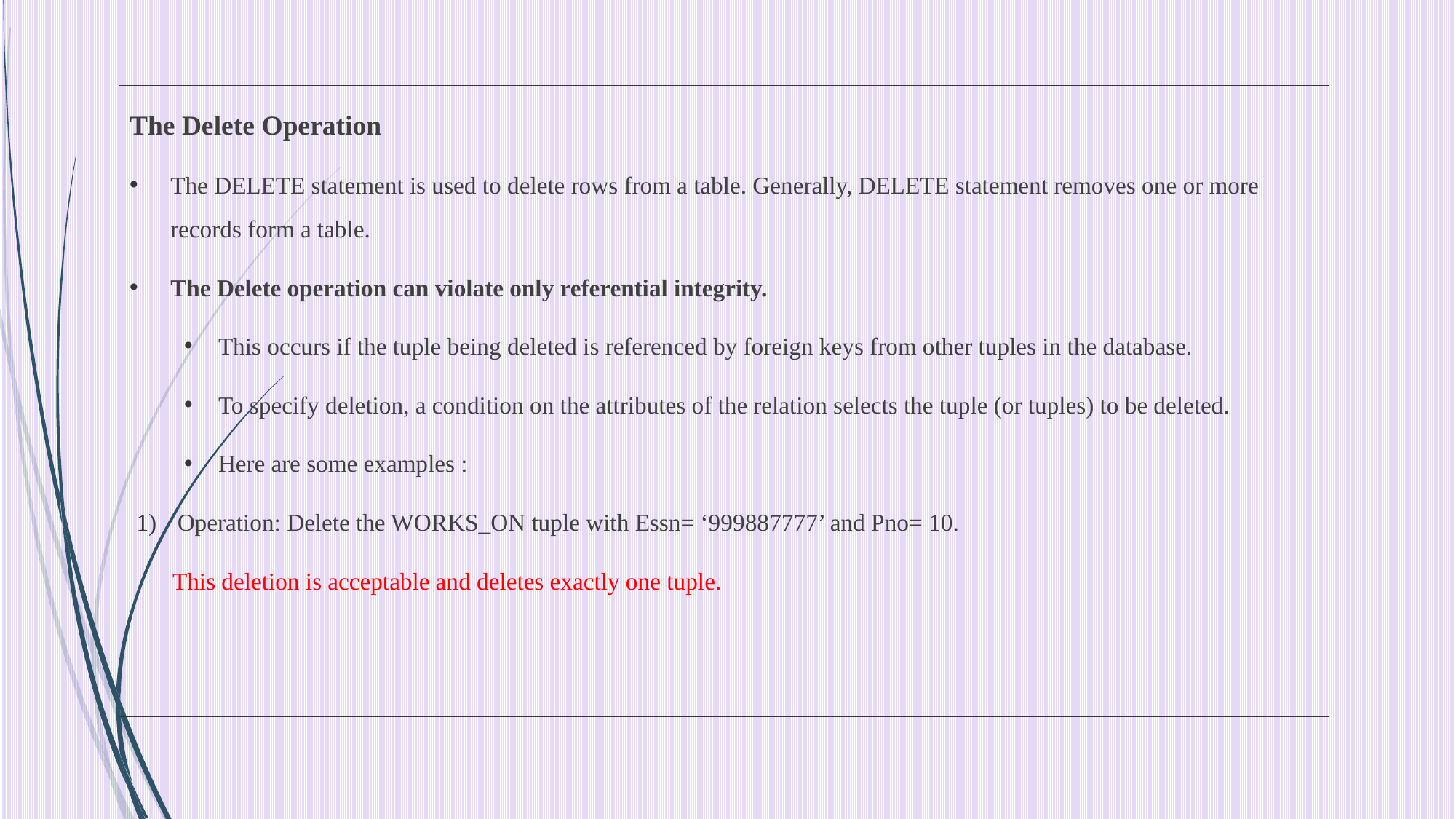

The Delete Operation
The DELETE statement is used to delete rows from a table. Generally, DELETE statement removes one or more records form a table.
The Delete operation can violate only referential integrity.
This occurs if the tuple being deleted is referenced by foreign keys from other tuples in the database.
To specify deletion, a condition on the attributes of the relation selects the tuple (or tuples) to be deleted.
Here are some examples :
Operation: Delete the WORKS_ON tuple with Essn= ‘999887777’ and Pno= 10.
      This deletion is acceptable and deletes exactly one tuple.